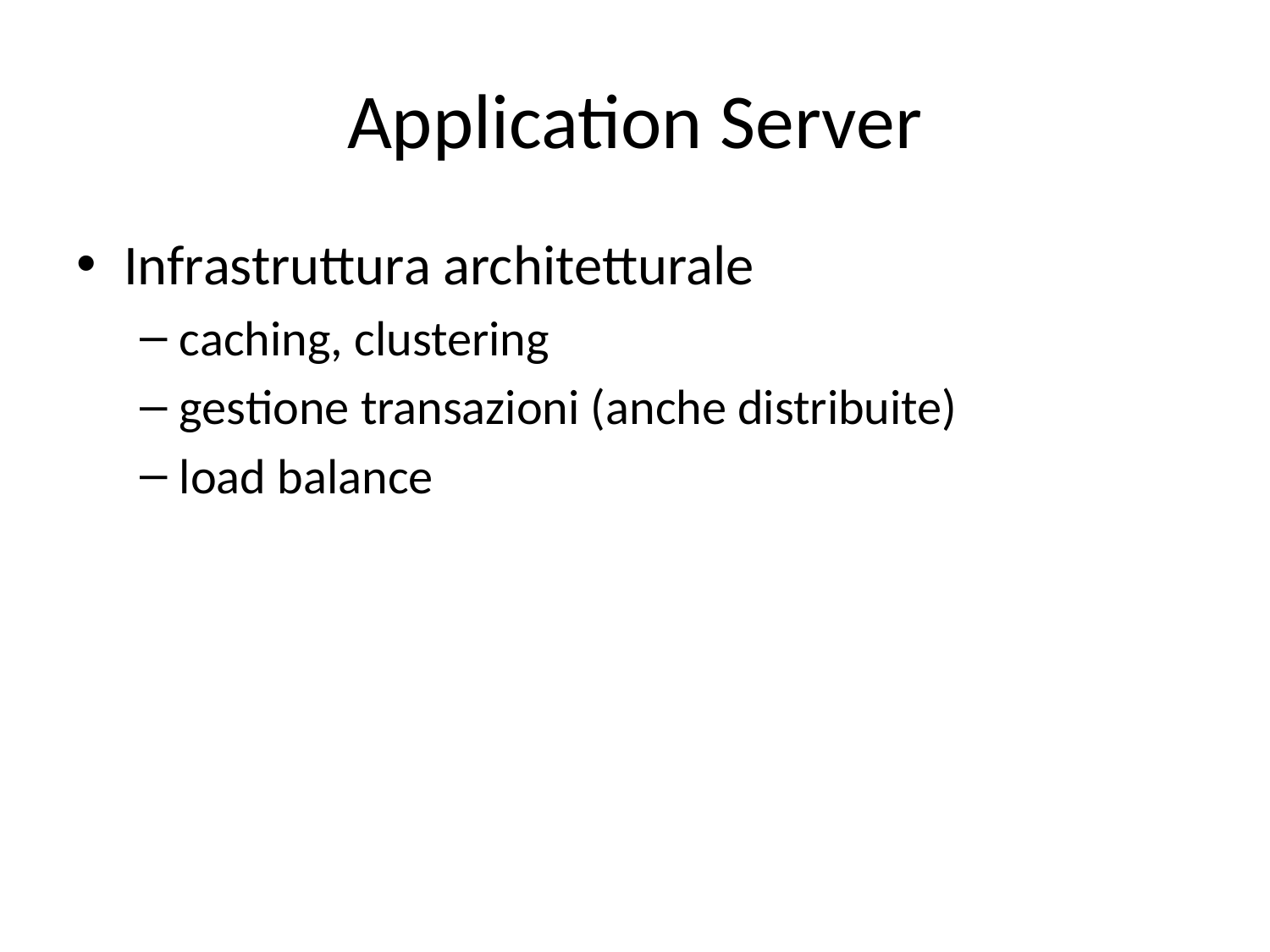

# Application Server
Infrastruttura architetturale
caching, clustering
gestione transazioni (anche distribuite)
load balance